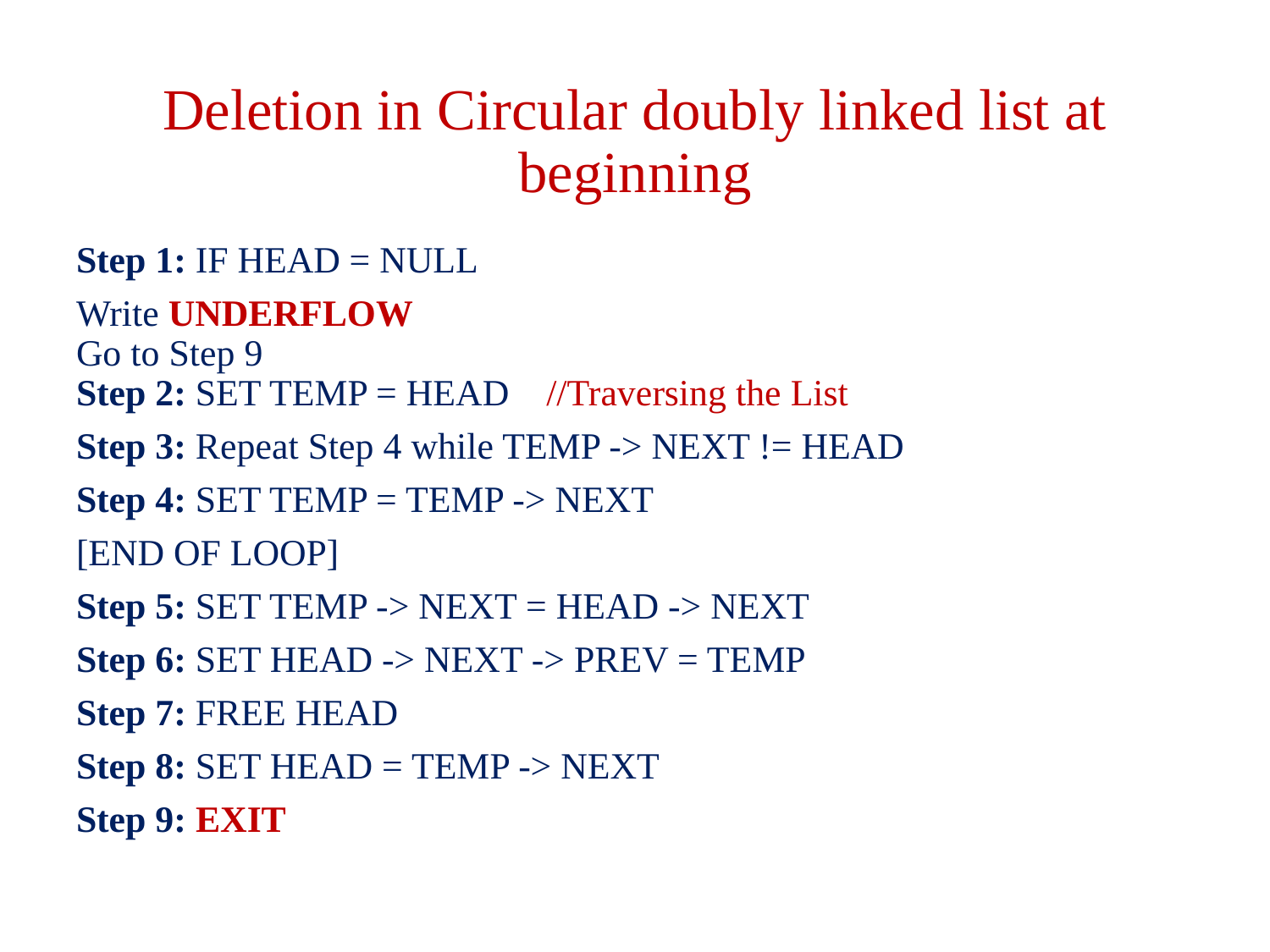

# Deletion in Circular doubly linked list at beginning
Step 1: IF HEAD = NULL
Write UNDERFLOW
Go to Step 9
Step 2: SET TEMP = HEAD    //Traversing the List
Step 3: Repeat Step 4 while TEMP -> NEXT != HEAD
Step 4: SET TEMP = TEMP -> NEXT
[END OF LOOP]
Step 5: SET TEMP -> NEXT = HEAD -> NEXT
Step 6: SET HEAD -> NEXT -> PREV = TEMP
Step 7: FREE HEAD
Step 8: SET HEAD = TEMP -> NEXT
Step 9: EXIT